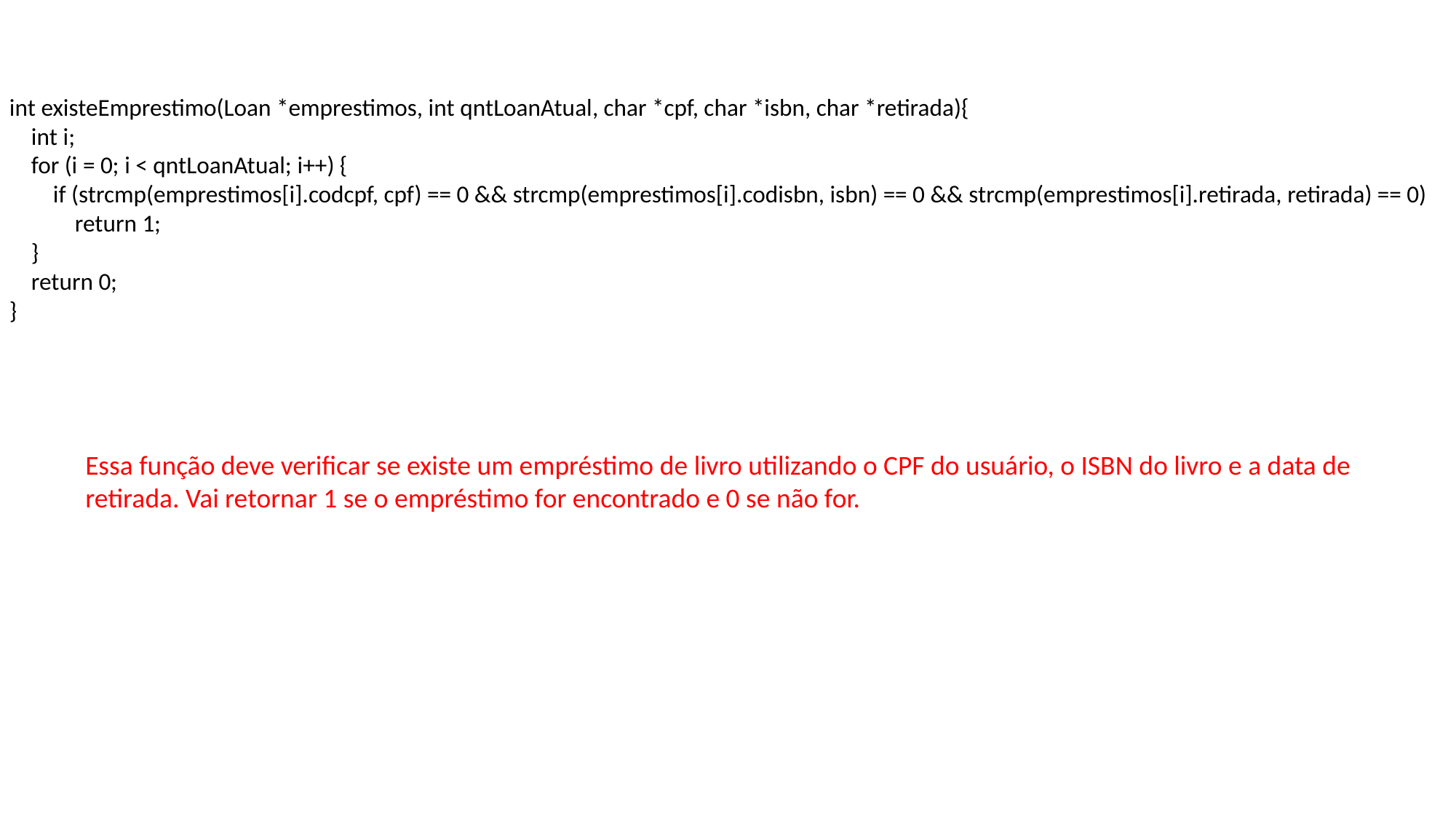

int existeEmprestimo(Loan *emprestimos, int qntLoanAtual, char *cpf, char *isbn, char *retirada){
    int i;
    for (i = 0; i < qntLoanAtual; i++) {
        if (strcmp(emprestimos[i].codcpf, cpf) == 0 && strcmp(emprestimos[i].codisbn, isbn) == 0 && strcmp(emprestimos[i].retirada, retirada) == 0)
            return 1;
    }
    return 0;
}
Essa função deve verificar se existe um empréstimo de livro utilizando o CPF do usuário, o ISBN do livro e a data de retirada. Vai retornar 1 se o empréstimo for encontrado e 0 se não for.